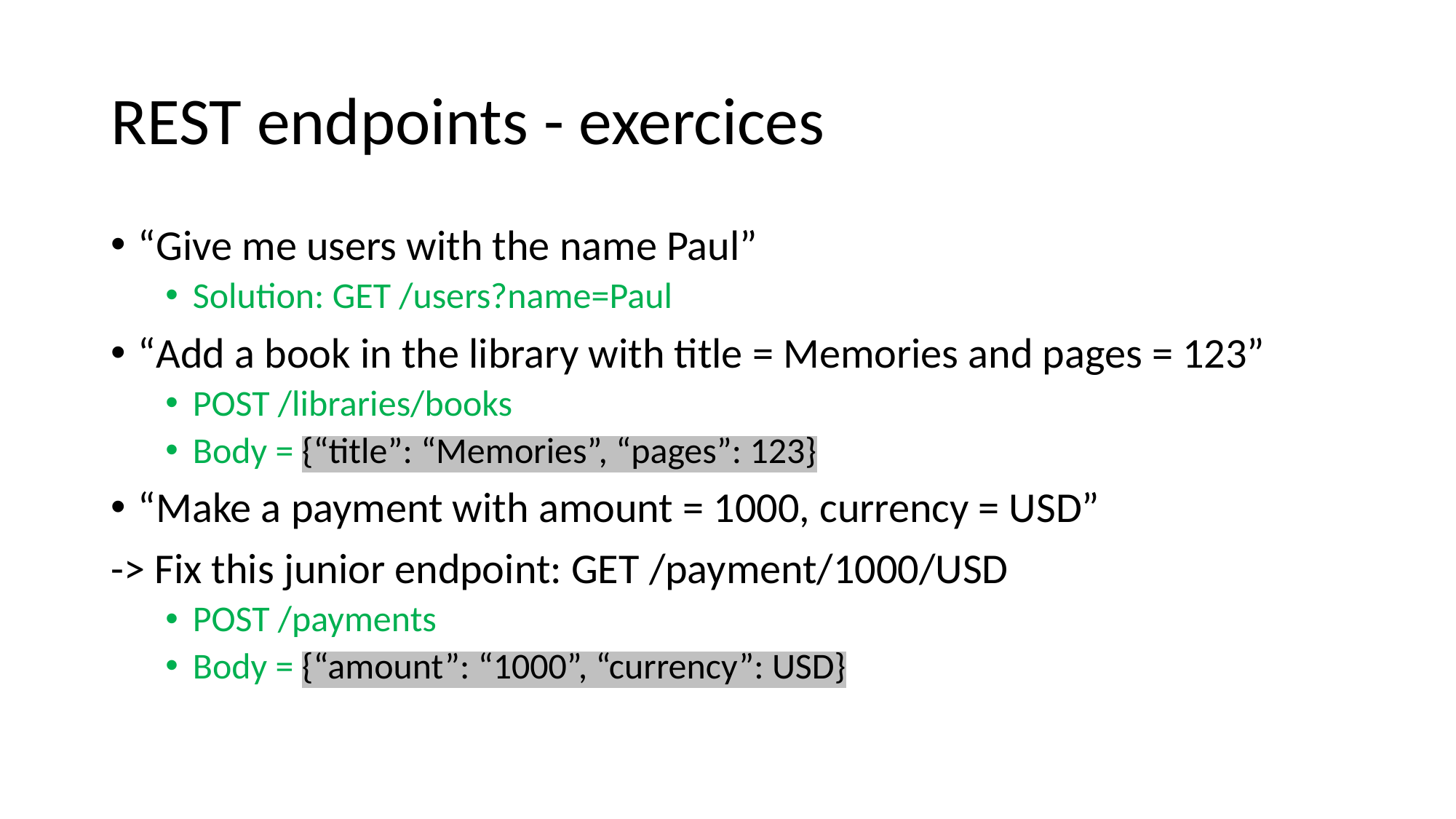

# REST endpoints - exercices
“Give me users with the name Paul”
Solution: GET /users?name=Paul
“Add a book in the library with title = Memories and pages = 123”
POST /libraries/books
Body = {“title”: “Memories”, “pages”: 123}
“Make a payment with amount = 1000, currency = USD”
-> Fix this junior endpoint: GET /payment/1000/USD
POST /payments
Body = {“amount”: “1000”, “currency”: USD}